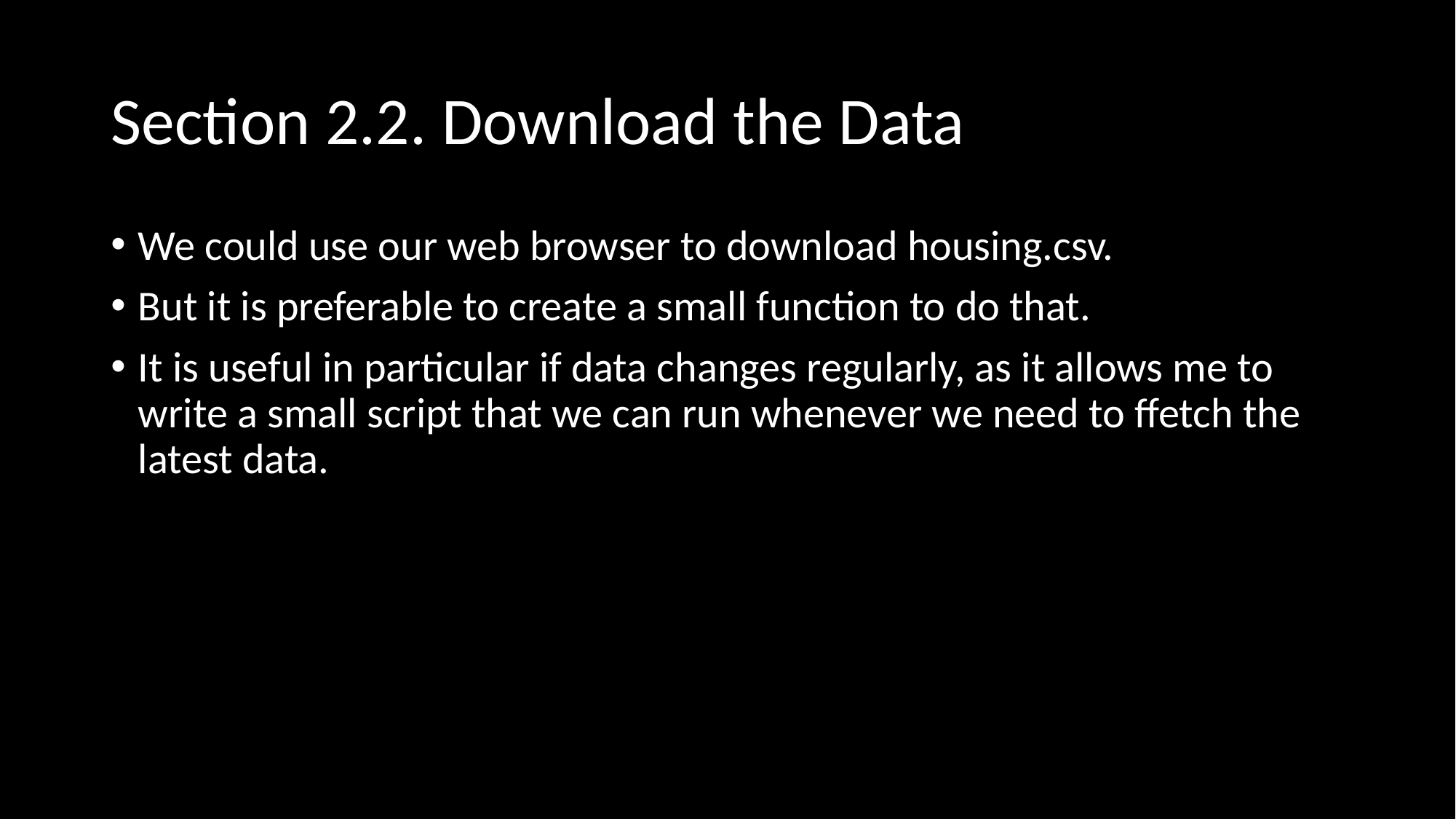

# Section 2.2. Download the Data
We could use our web browser to download housing.csv.
But it is preferable to create a small function to do that.
It is useful in particular if data changes regularly, as it allows me to write a small script that we can run whenever we need to ffetch the latest data.